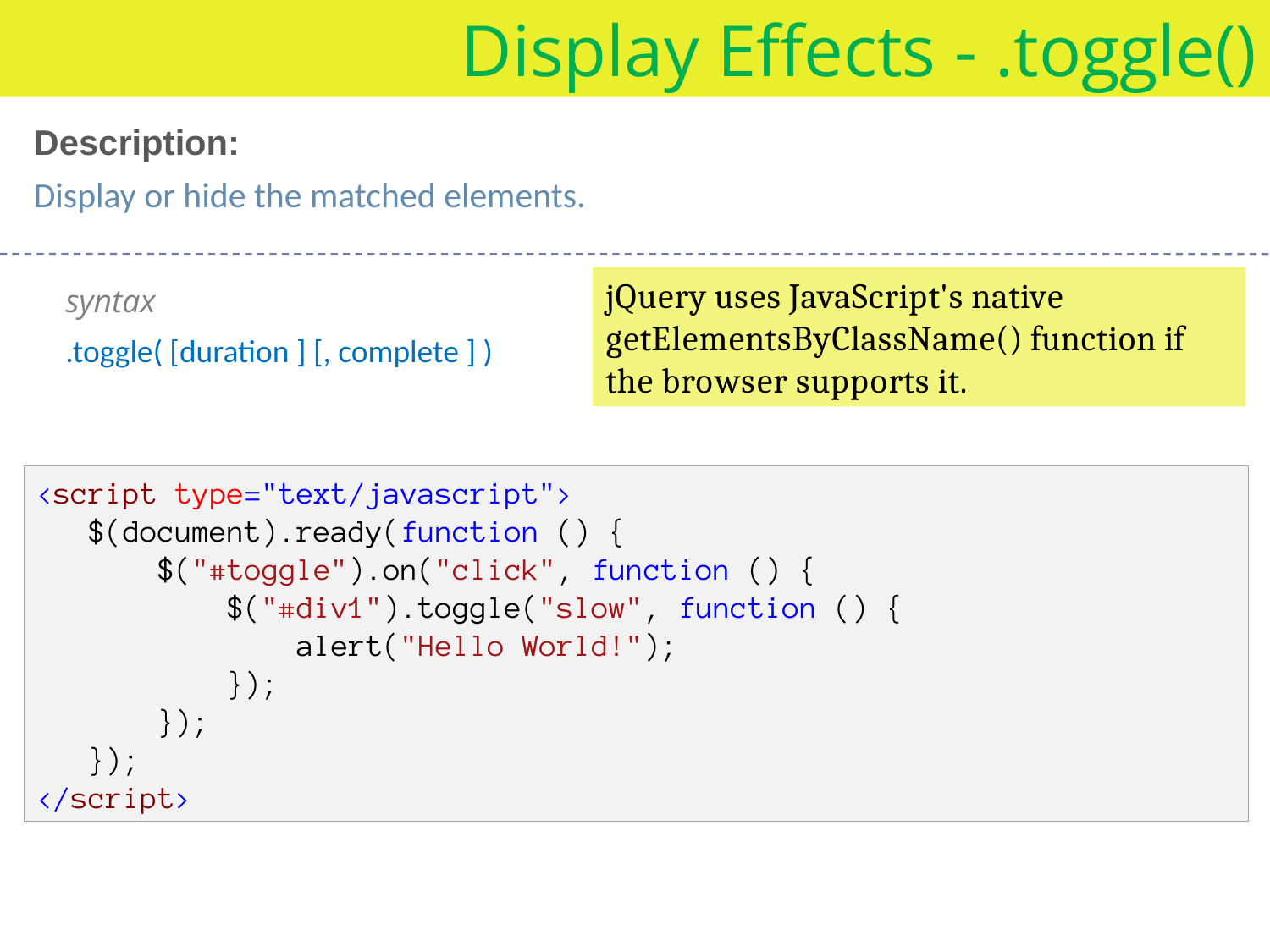

Display Effects - .toggle()
Description:
Display or hide the matched elements.
jQuery uses JavaScript's native getElementsByClassName() function if the browser supports it.
syntax
.toggle( [duration ] [, complete ] )
<script type="text/javascript">
   $(document).ready(function () {
       $("#toggle").on("click", function () {
           $("#div1").toggle("slow", function () {
               alert("Hello World!");
           });
       });
   });
</script>